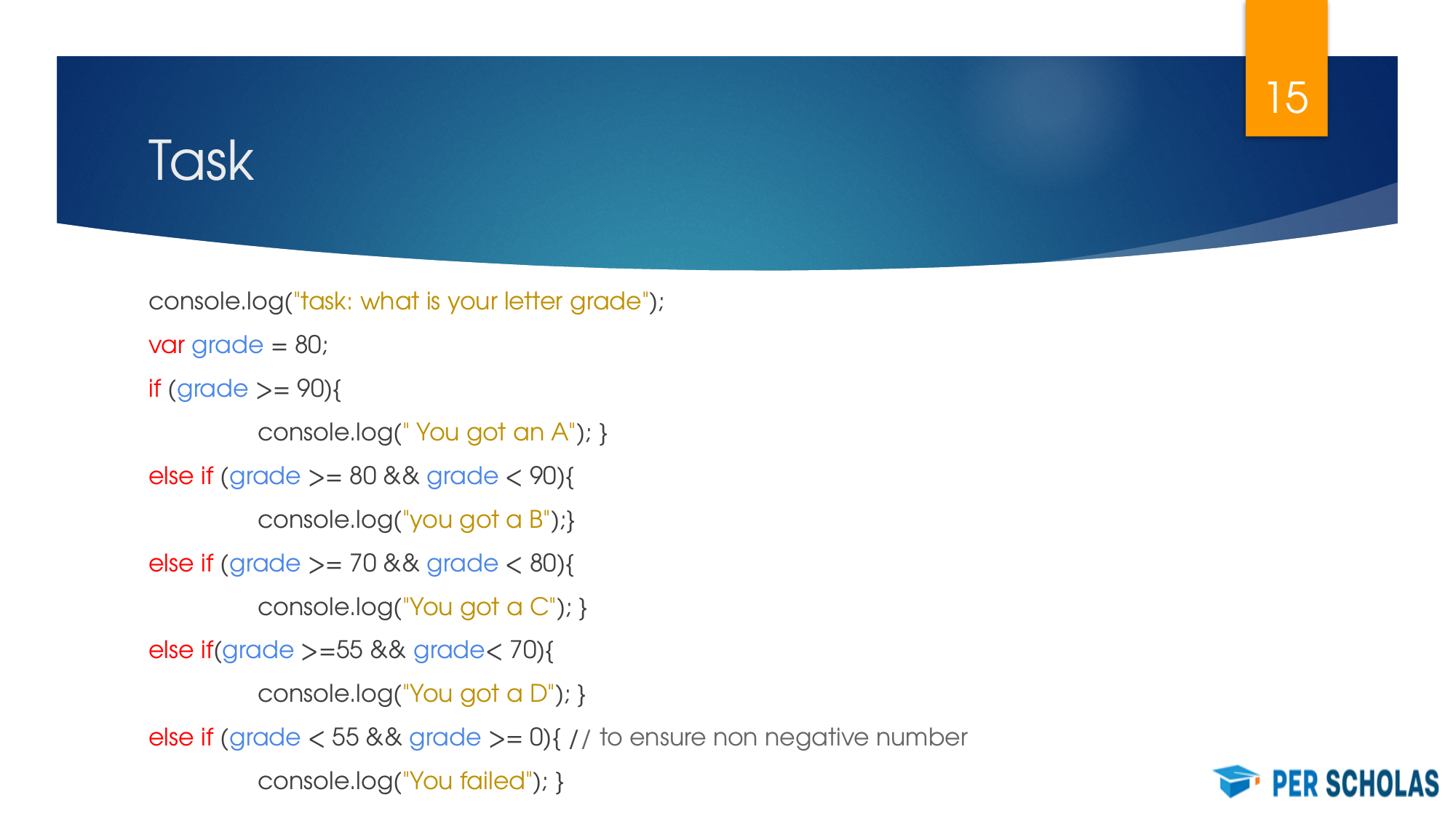

15
# Task
console.log("task: what is your letter grade");
var grade = 80;
if (grade >= 90){
	console.log(" You got an A"); }
else if (grade >= 80 && grade < 90){
	console.log("you got a B");}
else if (grade >= 70 && grade < 80){
	console.log("You got a C"); }
else if(grade >=55 && grade< 70){
	console.log("You got a D"); }
else if (grade < 55 && grade >= 0){ // to ensure non negative number
	console.log("You failed"); }